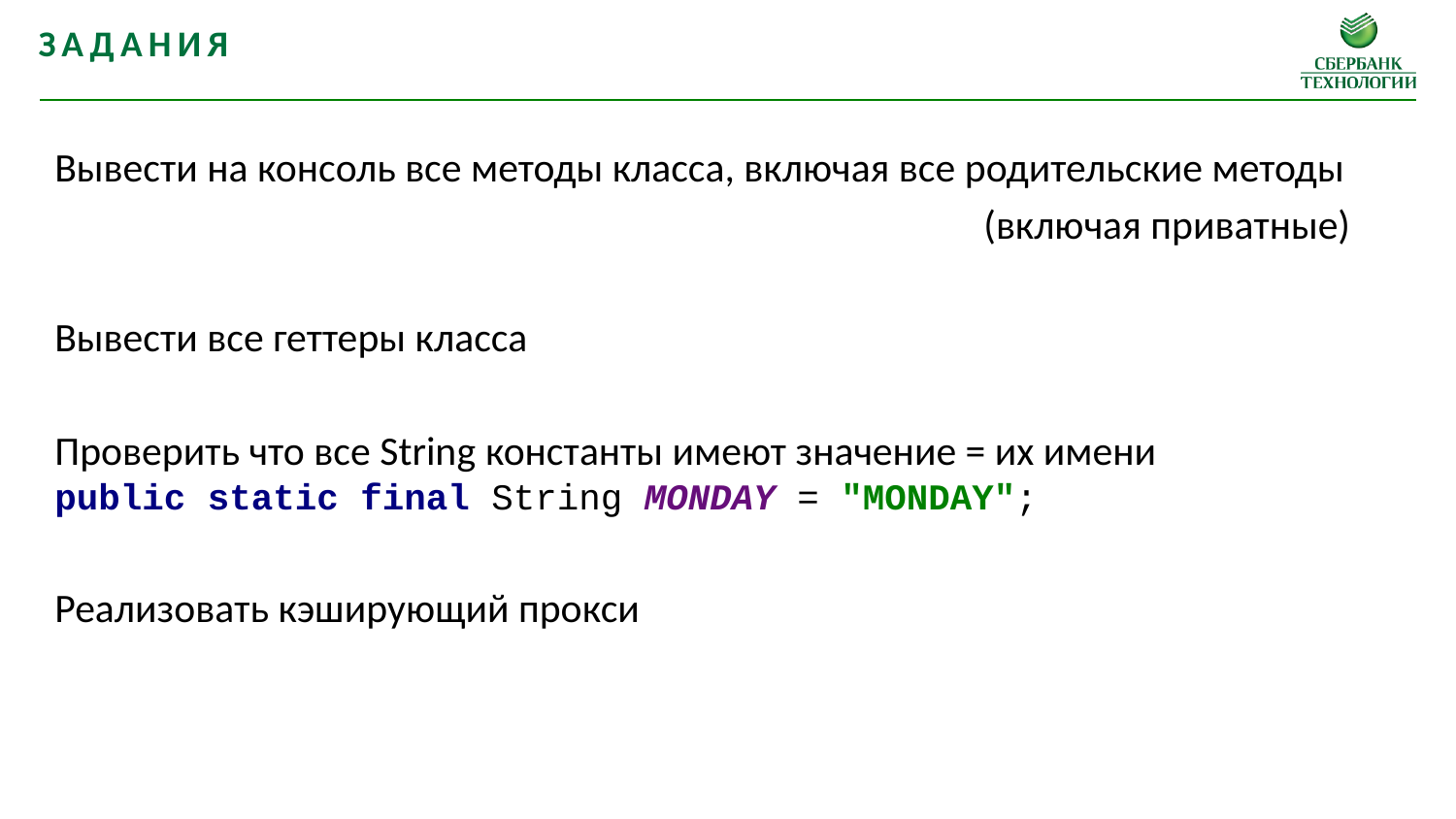

Задания
Вывести на консоль все методы класса, включая все родительские методы
						      (включая приватные)

Вывести все геттеры класса

Проверить что все String константы имеют значение = их имени
public static final String MONDAY = "MONDAY";

Реализовать кэширующий прокси